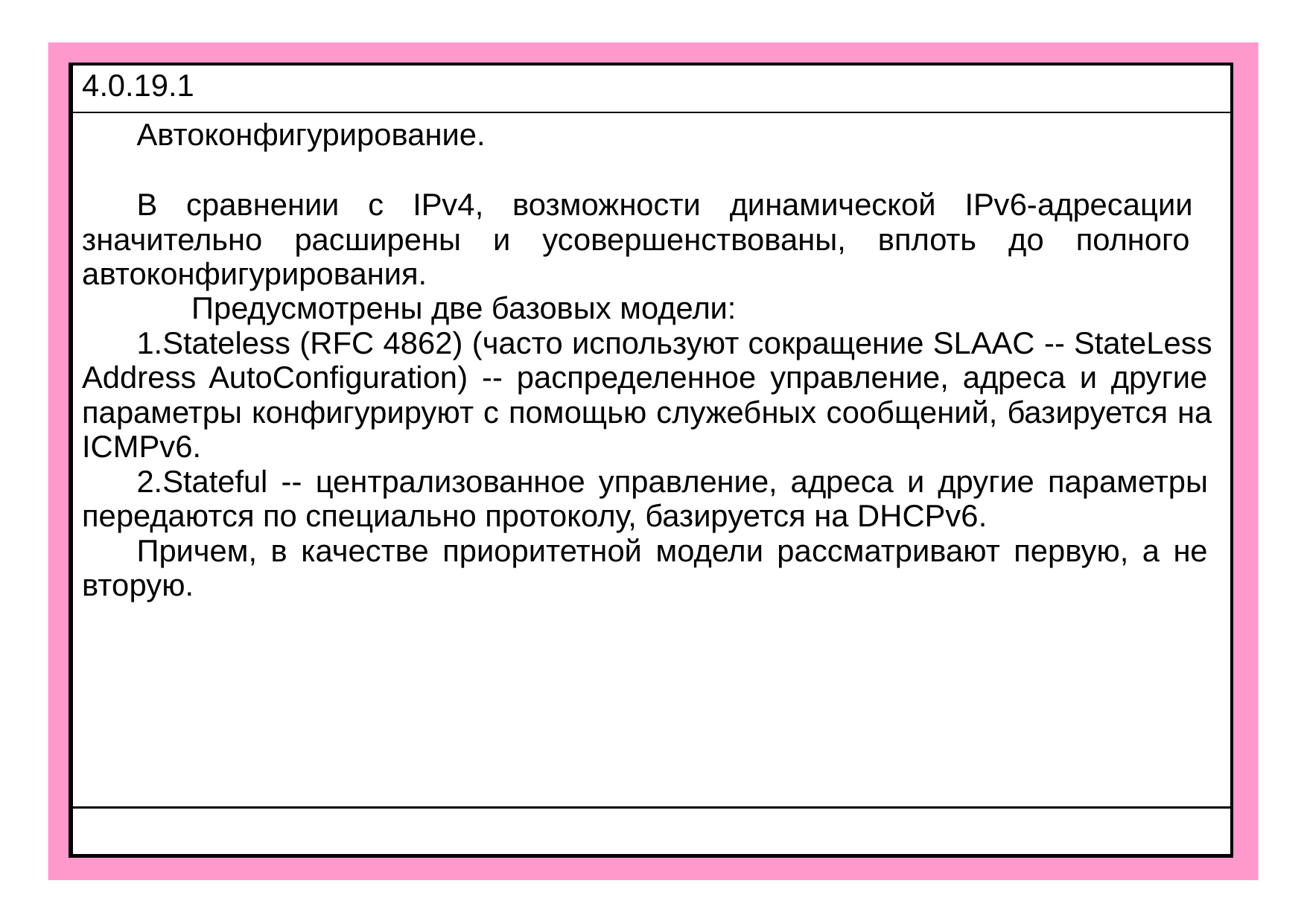

| 4.0.19.1 |
| --- |
| Автоконфигурирование. В сравнении с IPv4, возможности динамической IPv6-адресации значительно расширены и усовершенствованы, вплоть до полного автоконфигурирования. Предусмотрены две базовых модели: Stateless (RFC 4862) (часто используют сокращение SLAAC -- StateLess Address AutoConfiguration) -- распределенное управление, адреса и другие параметры конфигурируют с помощью служебных сообщений, базируется на ICMPv6. Stateful -- централизованное управление, адреса и другие параметры передаются по специально протоколу, базируется на DHCPv6. Причем, в качестве приоритетной модели рассматривают первую, а не вторую. |
|  |